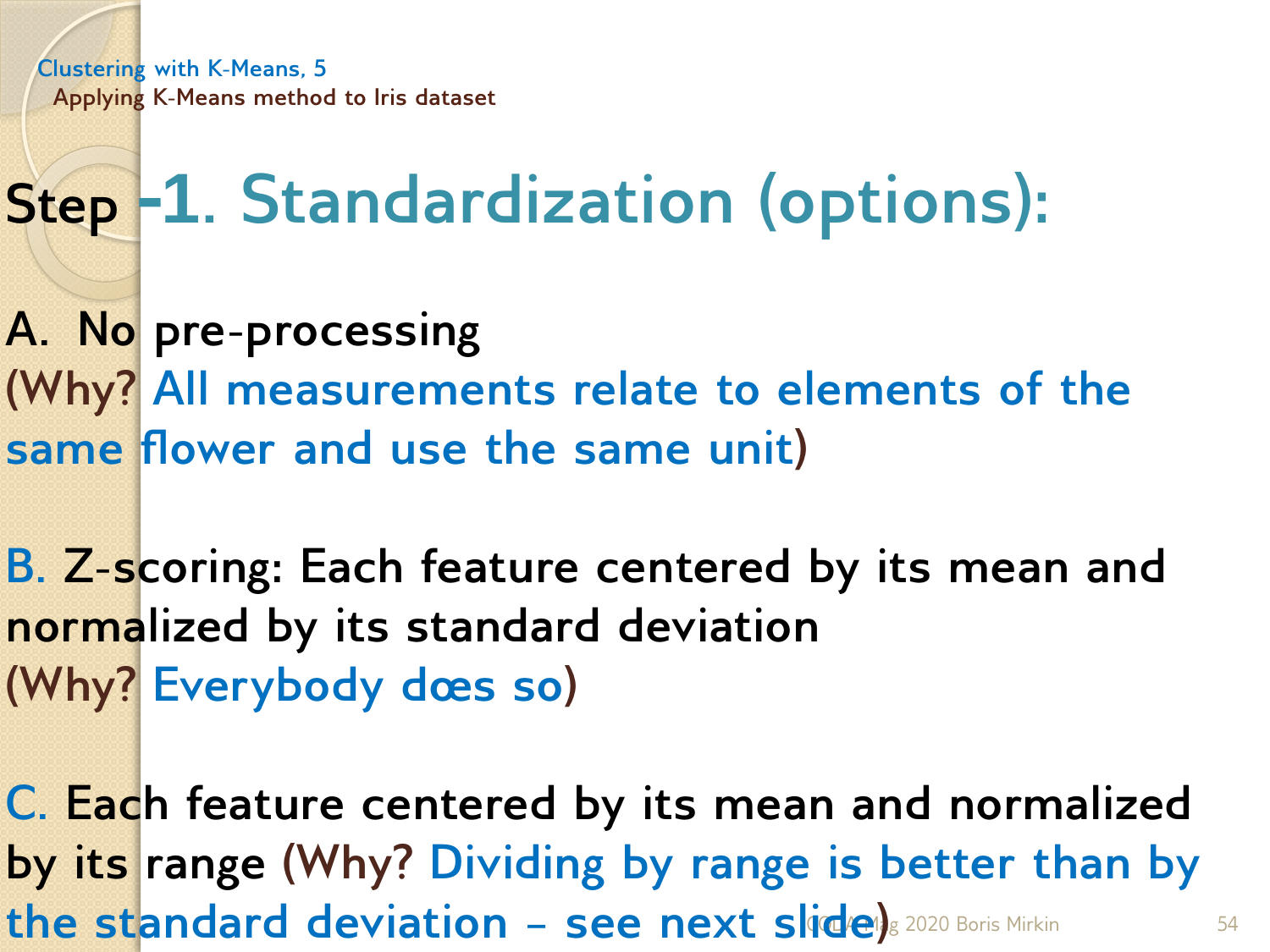

# Clustering with K-Means, 5 Applying K-Means method to Iris dataset
Step −1. Standardization (options):

No pre-processing
(Why? All measurements relate to elements of the same flower and use the same unit)

B. Z-scoring: Each feature centered by its mean and normalized by its standard deviation
(Why? Everybody does so)

C. Each feature centered by its mean and normalized by its range (Why? Dividing by range is better than by the standard deviation – see next slide)

CODA Mag 2020 Boris Mirkin
54